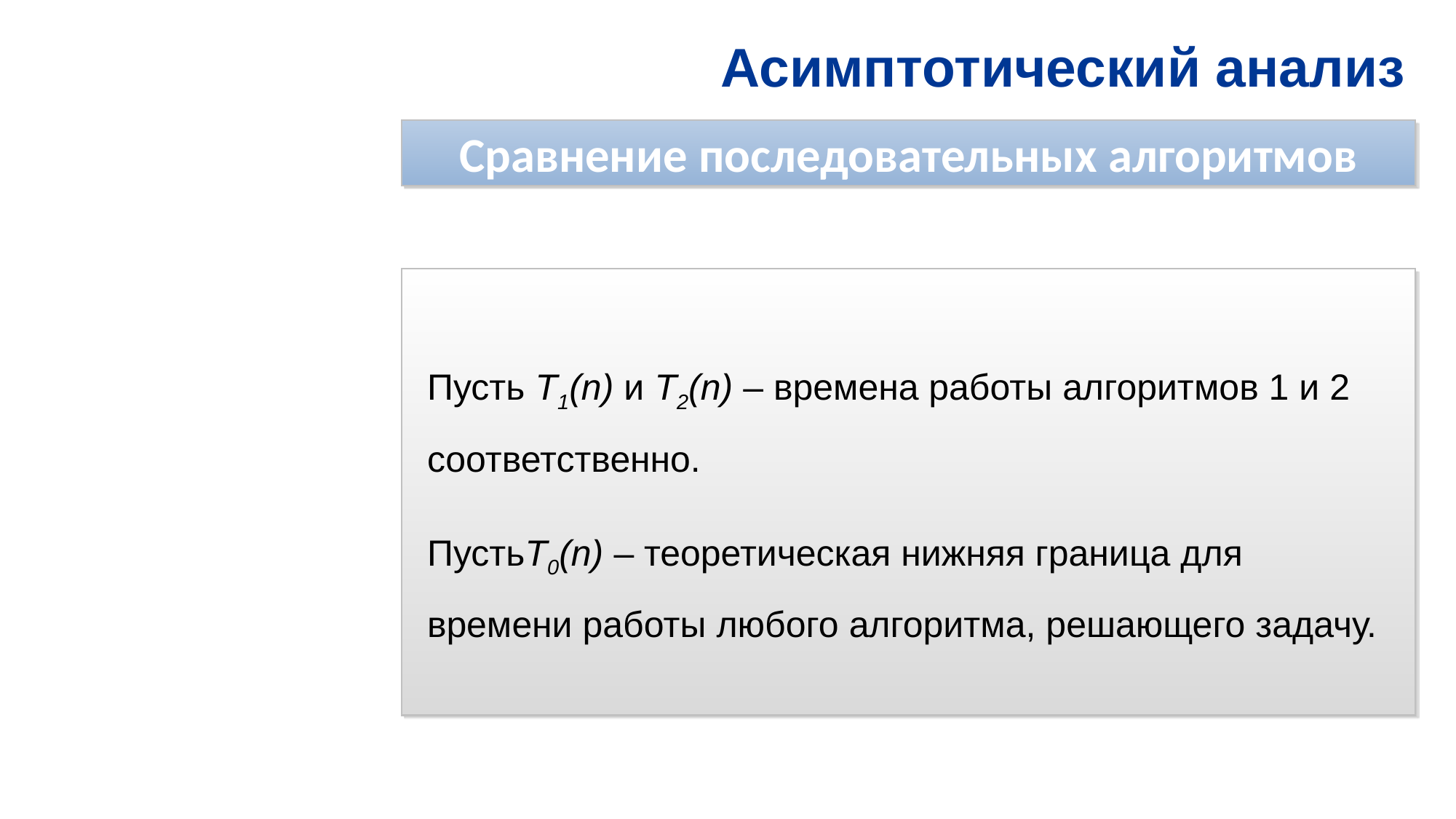

# Асимптотический анализ
Сравнение последовательных алгоритмов
Пусть T1(n) и T2(n) – времена работы алгоритмов 1 и 2 соответственно.
ПустьT0(n) – теоретическая нижняя граница для времени работы любого алгоритма, решающего задачу.